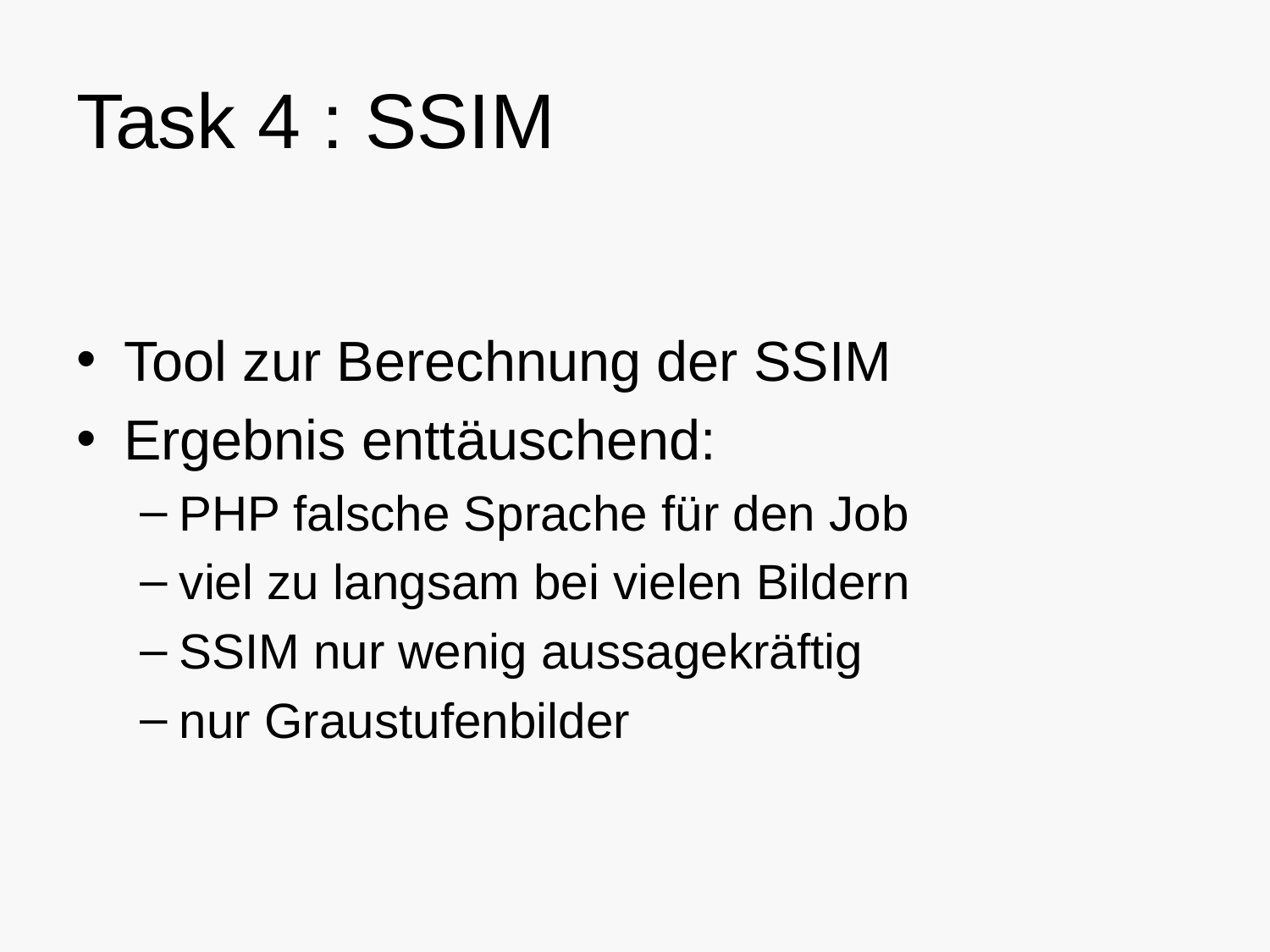

# Task 4 : SSIM
Tool zur Berechnung der SSIM
Ergebnis enttäuschend:
PHP falsche Sprache für den Job
viel zu langsam bei vielen Bildern
SSIM nur wenig aussagekräftig
nur Graustufenbilder